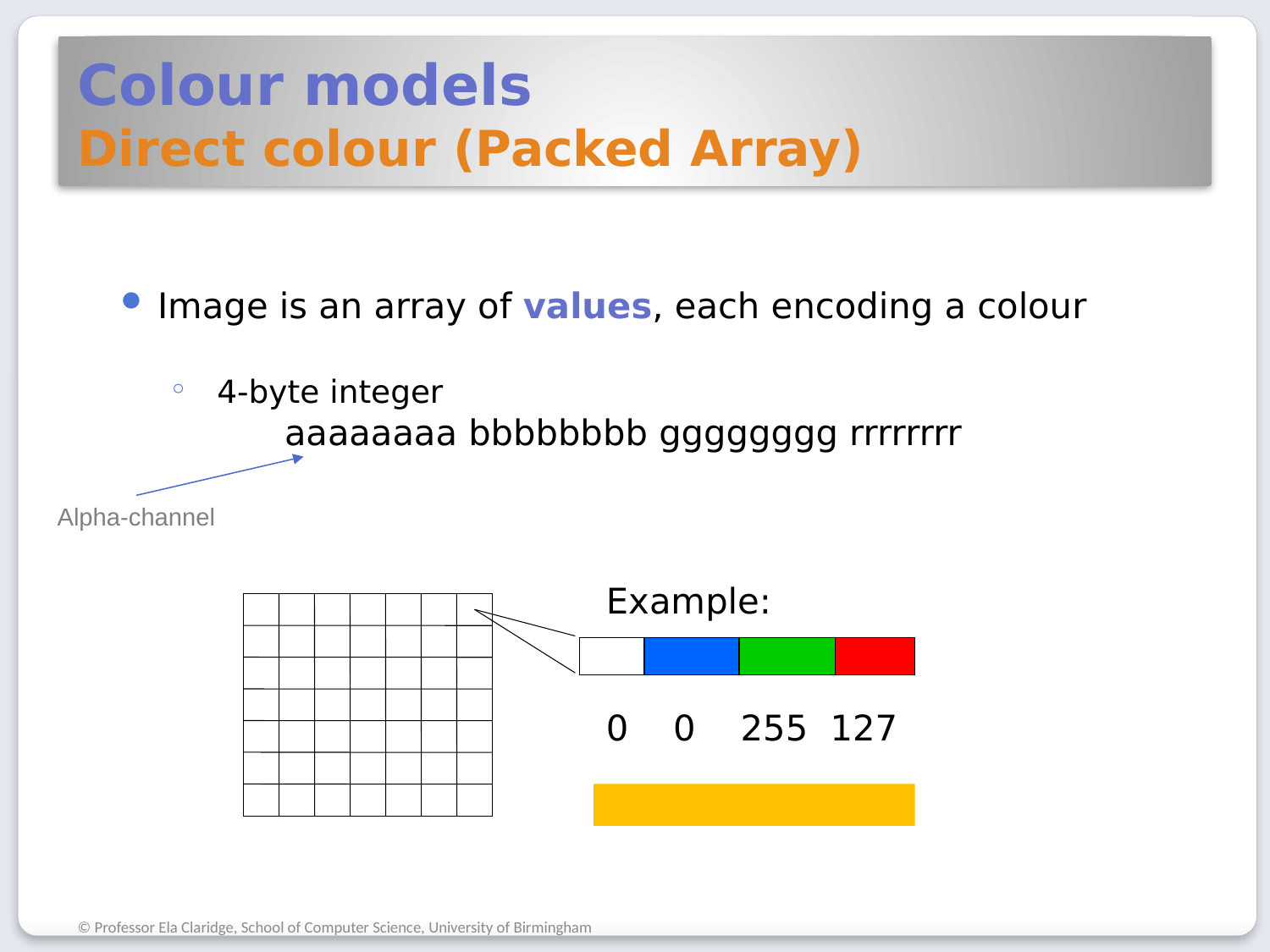

# Colour models Direct colour (Packed Array)
Image is an array of values, each encoding a colour

  4-byte integer
		aaaaaaaa bbbbbbbb gggggggg rrrrrrrr

Alpha-channel
Example:

0    0    255  127

© Professor Ela Claridge, School of Computer Science, University of Birmingham